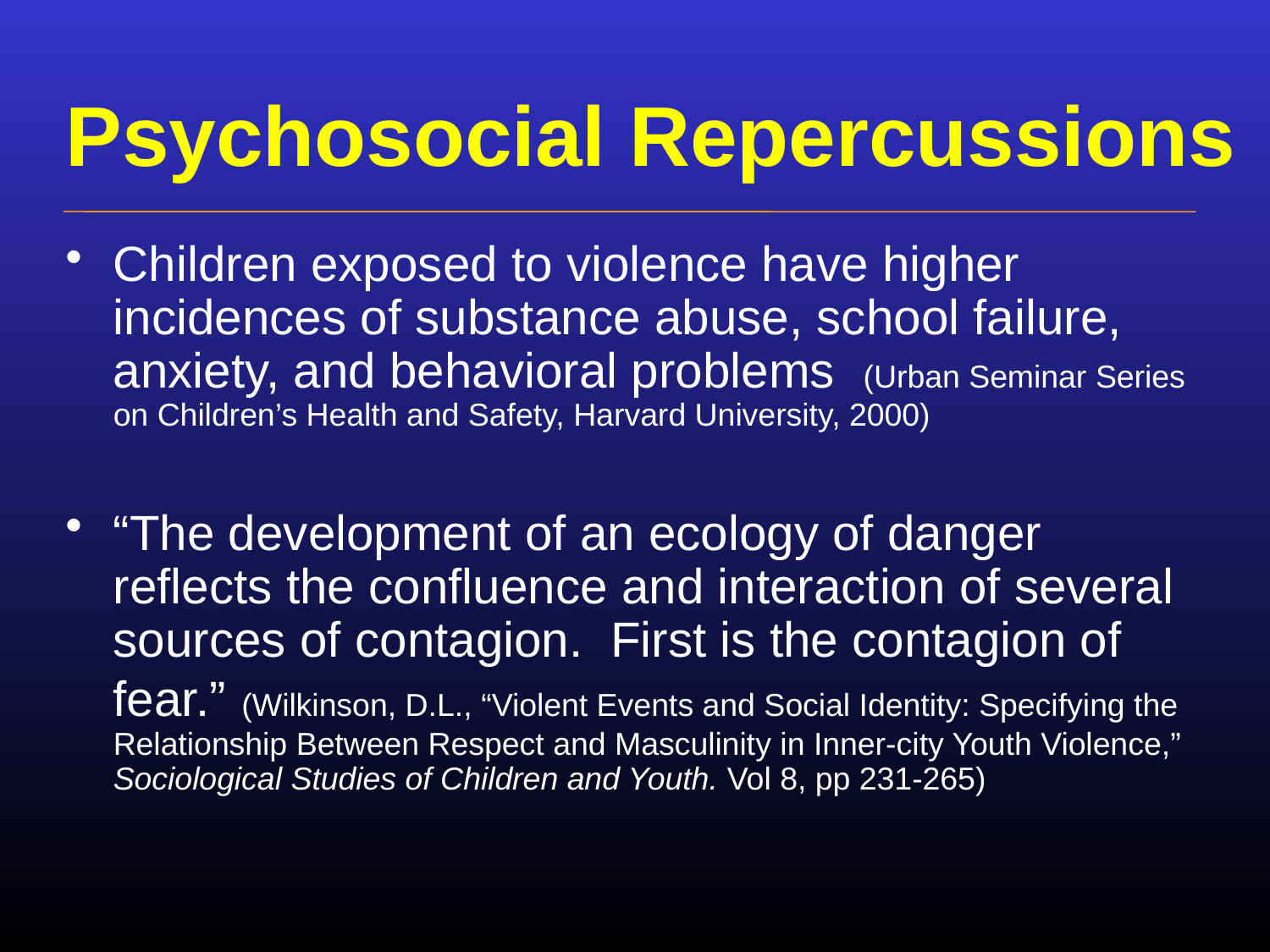

# Psychosocial Repercussions

Children exposed to violence have higher incidences of substance abuse, school failure, anxiety, and behavioral problems  (Urban Seminar Series on Children’s Health and Safety, Harvard University, 2000)

“The development of an ecology of danger reflects the confluence and interaction of several sources of contagion.  First is the contagion of fear.” (Wilkinson, D.L., “Violent Events and Social Identity: Specifying the Relationship Between Respect and Masculinity in Inner-city Youth Violence,” Sociological Studies of Children and Youth. Vol 8, pp 231-265)